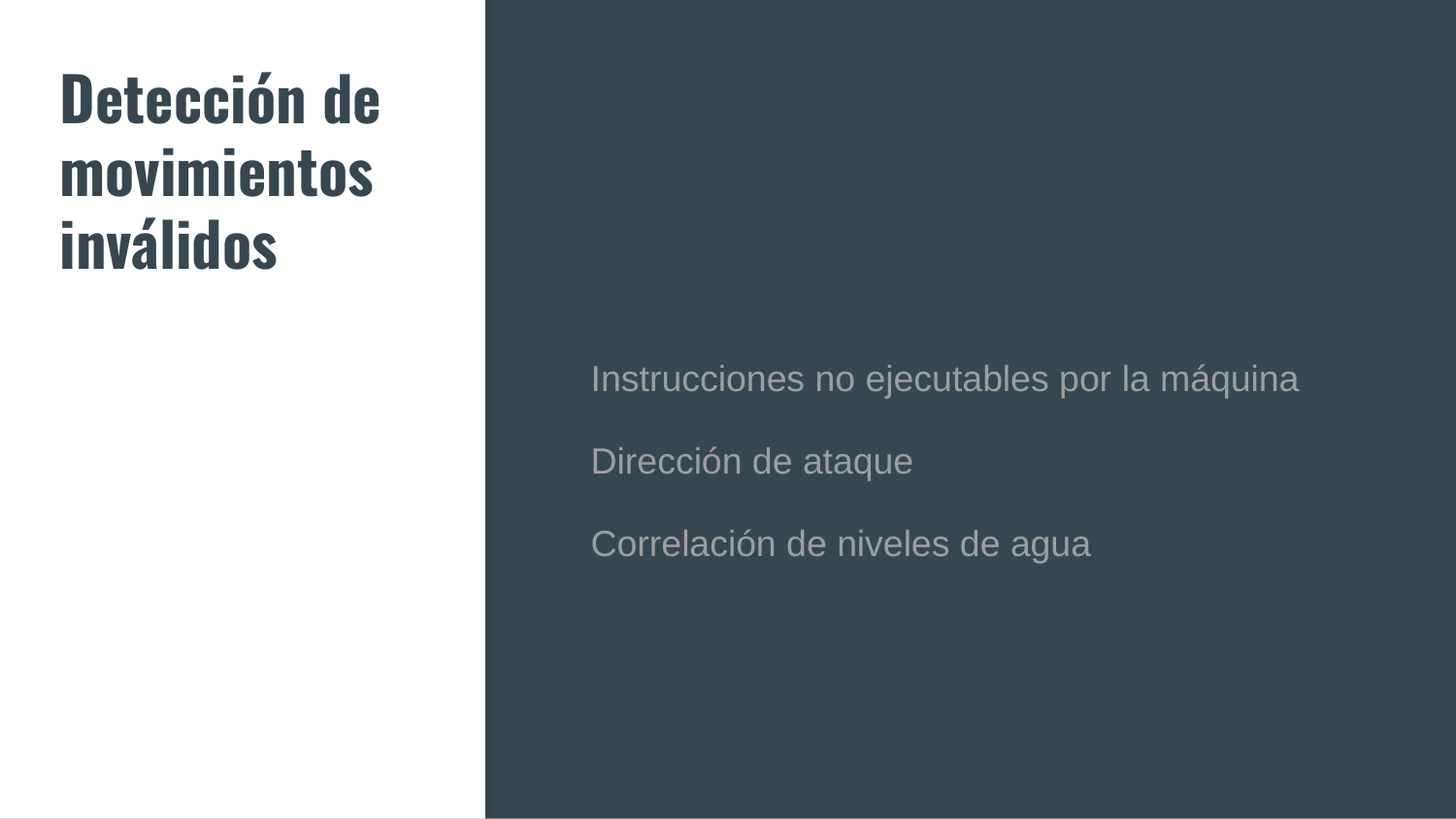

# Detección de movimientos inválidos
Instrucciones no ejecutables por la máquina
Dirección de ataque
Correlación de niveles de agua